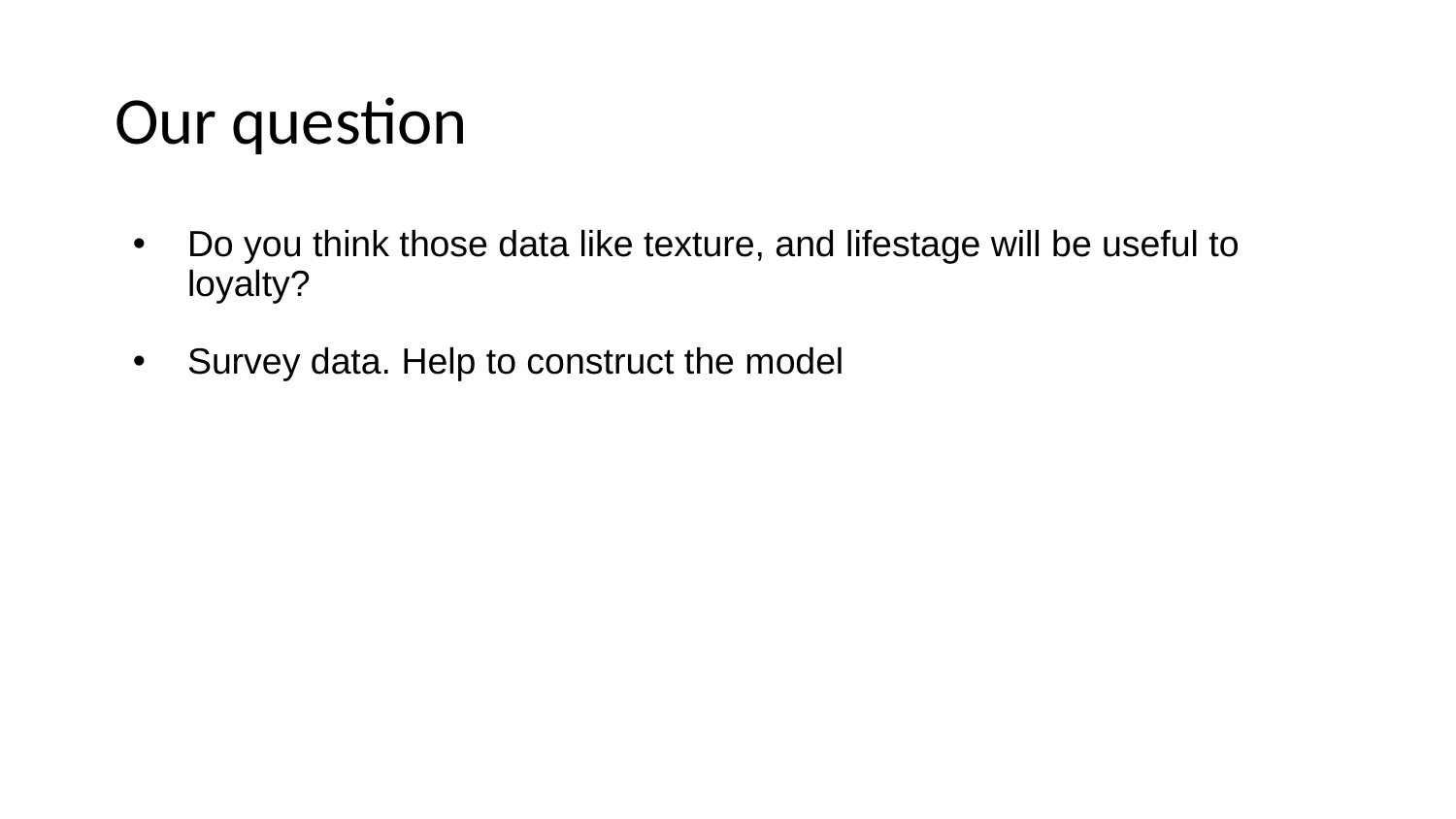

# Our question
Do you think those data like texture, and lifestage will be useful to loyalty?

Survey data. Help to construct the model